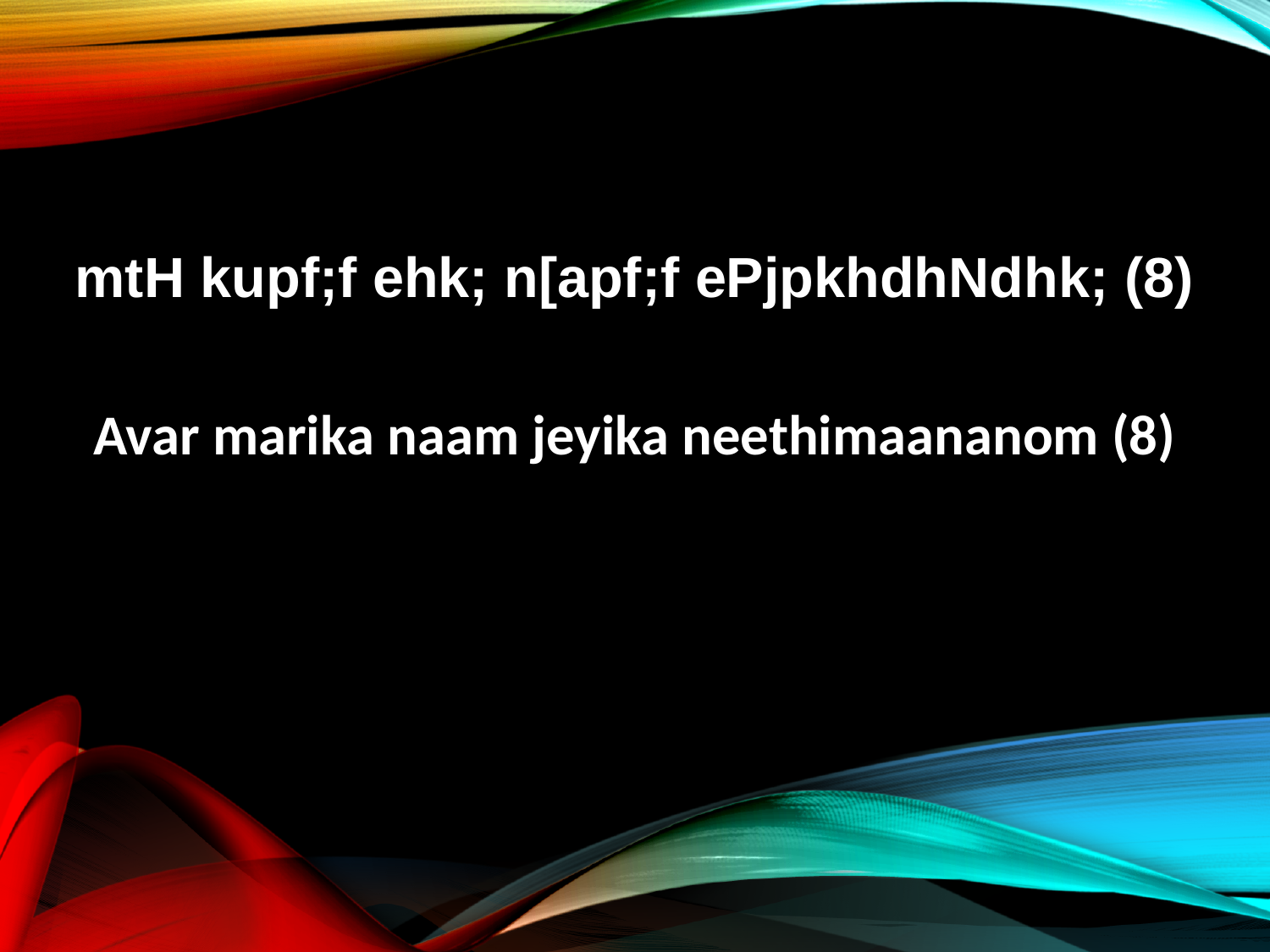

mtH kupf;f ehk; n[apf;f ePjpkhdhNdhk; (8)

Avar marika naam jeyika neethimaananom (8)